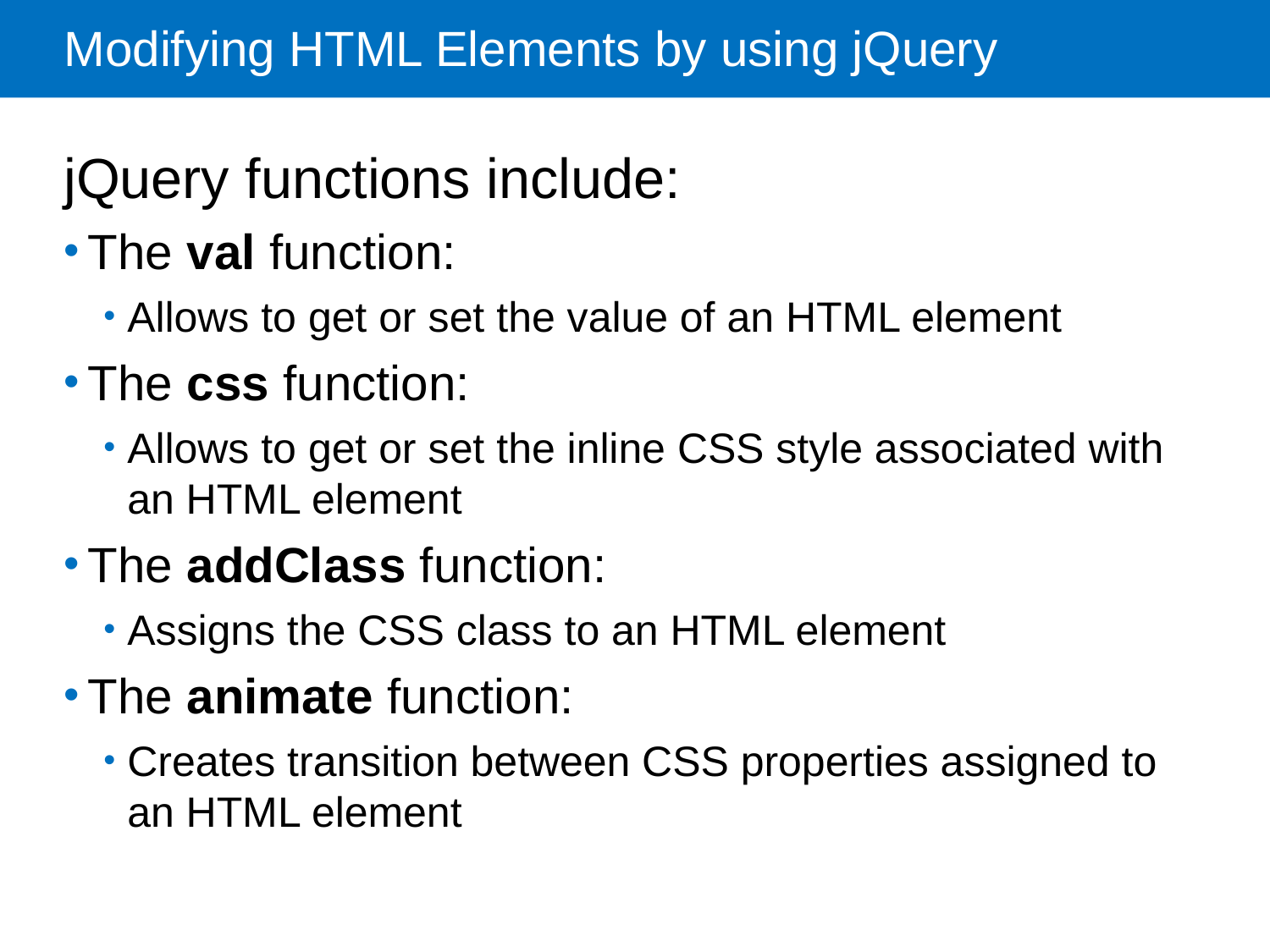

# Modifying HTML Elements by using jQuery
jQuery functions include:
The val function:
Allows to get or set the value of an HTML element
The css function:
Allows to get or set the inline CSS style associated with an HTML element
The addClass function:
Assigns the CSS class to an HTML element
The animate function:
Creates transition between CSS properties assigned to an HTML element